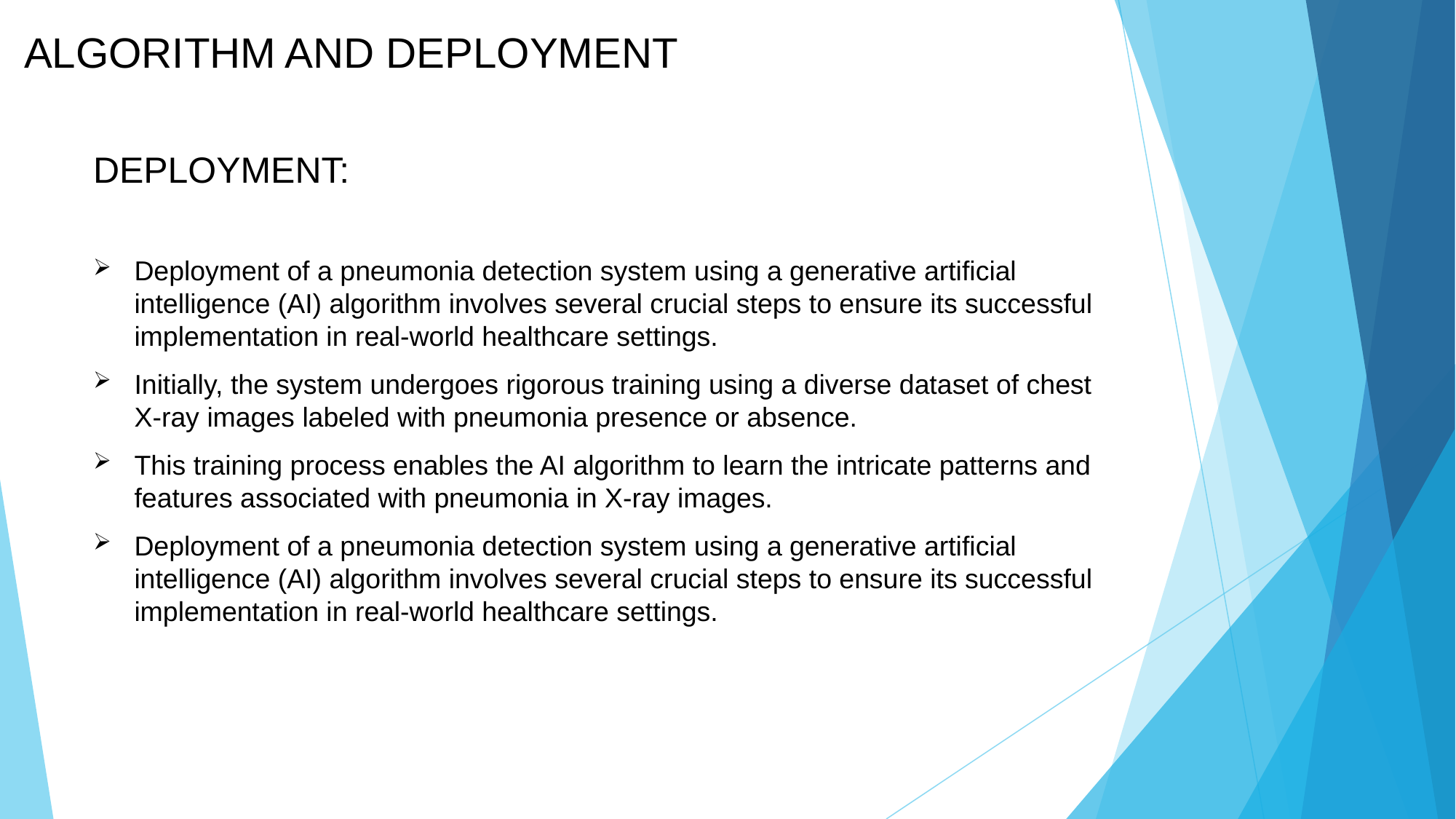

# ALGORITHM AND DEPLOYMENT
DEPLOYMENT:

Deployment of a pneumonia detection system using a generative artificial intelligence (AI) algorithm involves several crucial steps to ensure its successful implementation in real-world healthcare settings.
Initially, the system undergoes rigorous training using a diverse dataset of chest X-ray images labeled with pneumonia presence or absence.
This training process enables the AI algorithm to learn the intricate patterns and features associated with pneumonia in X-ray images.
Deployment of a pneumonia detection system using a generative artificial intelligence (AI) algorithm involves several crucial steps to ensure its successful implementation in real-world healthcare settings.